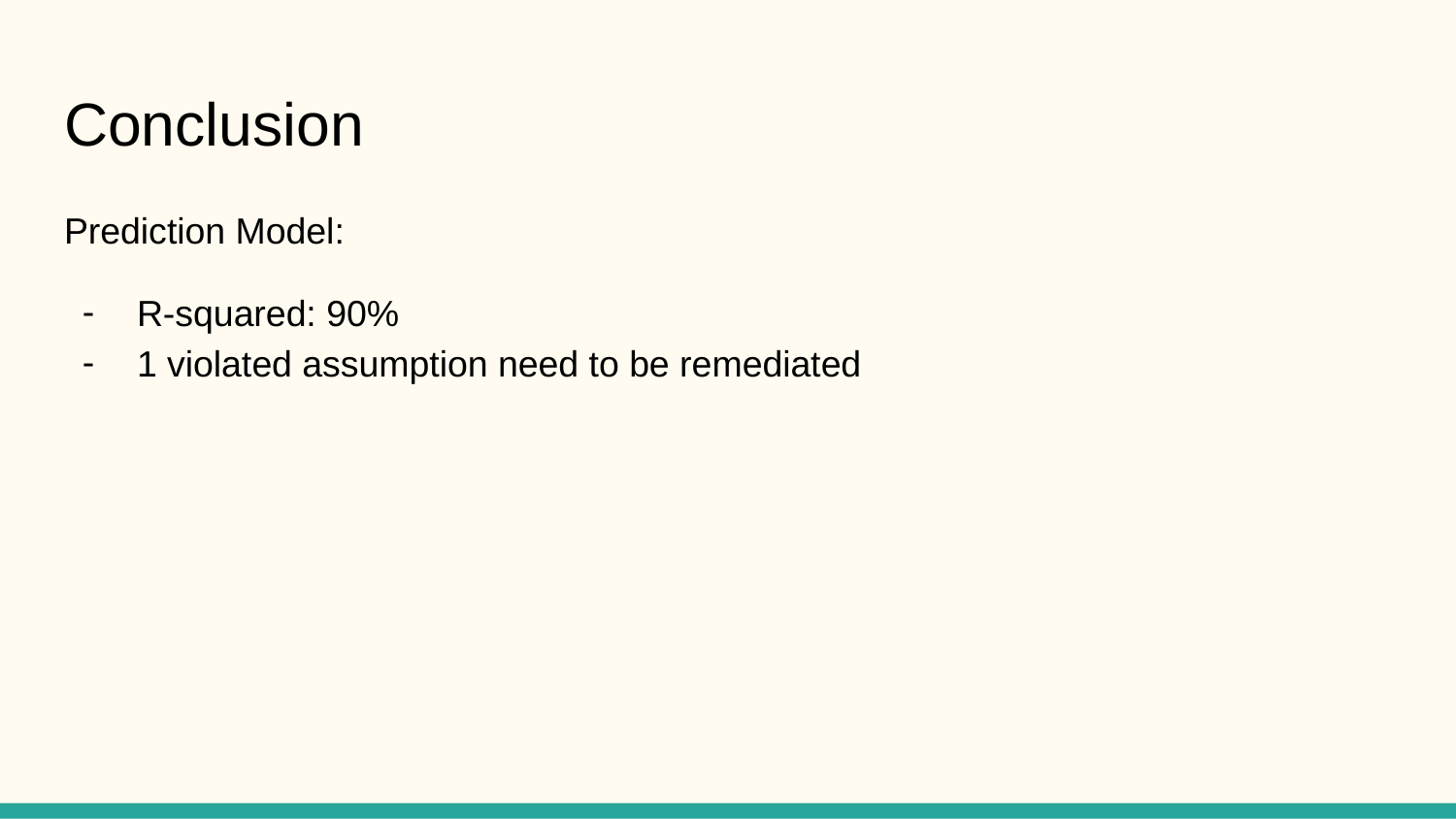

# Conclusion
Prediction Model:
R-squared: 90%
1 violated assumption need to be remediated